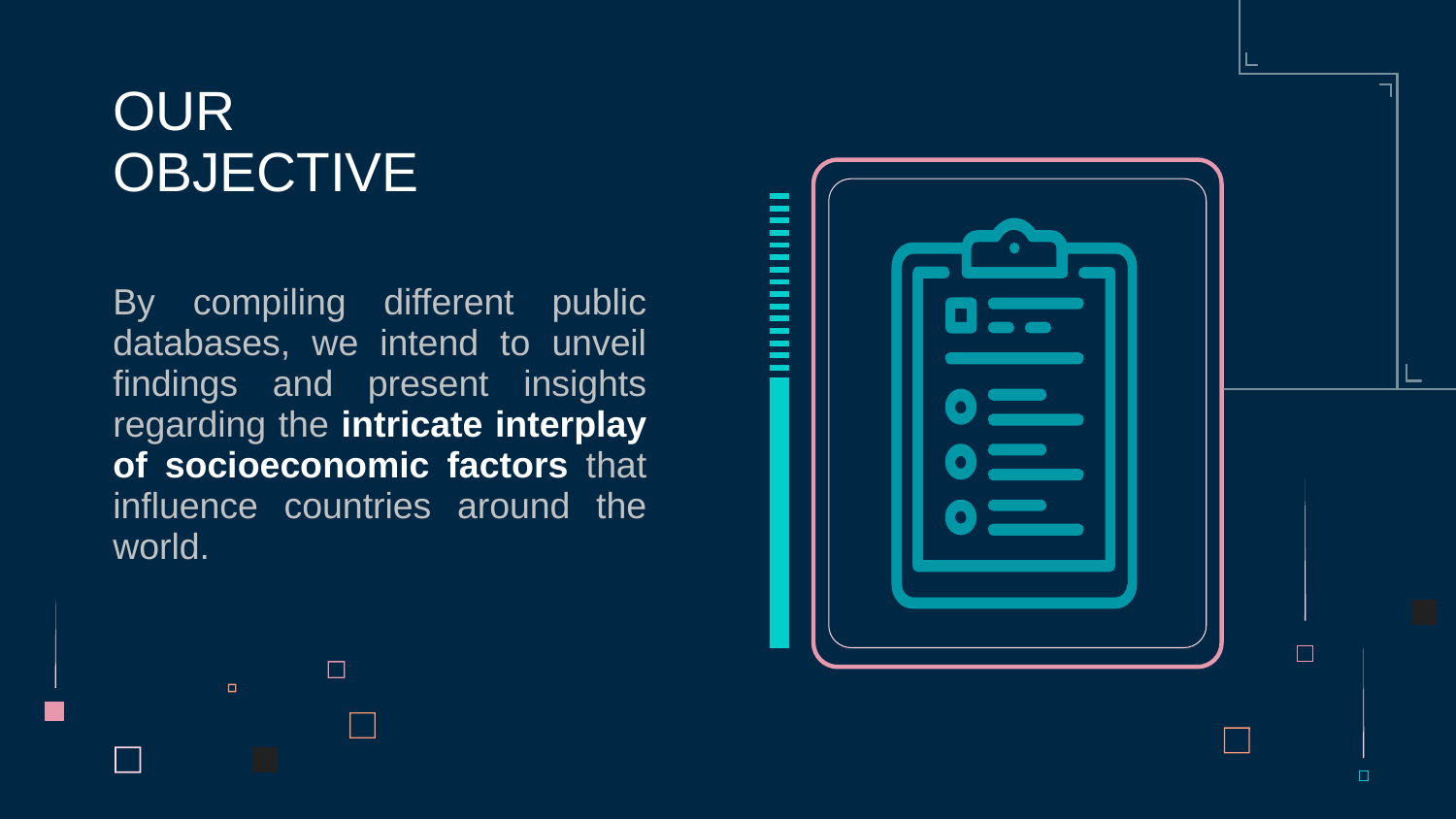

# OUR OBJECTIVE

By compiling different public databases, we intend to unveil findings and present insights regarding the intricate interplay of socioeconomic factors that influence countries around the world.